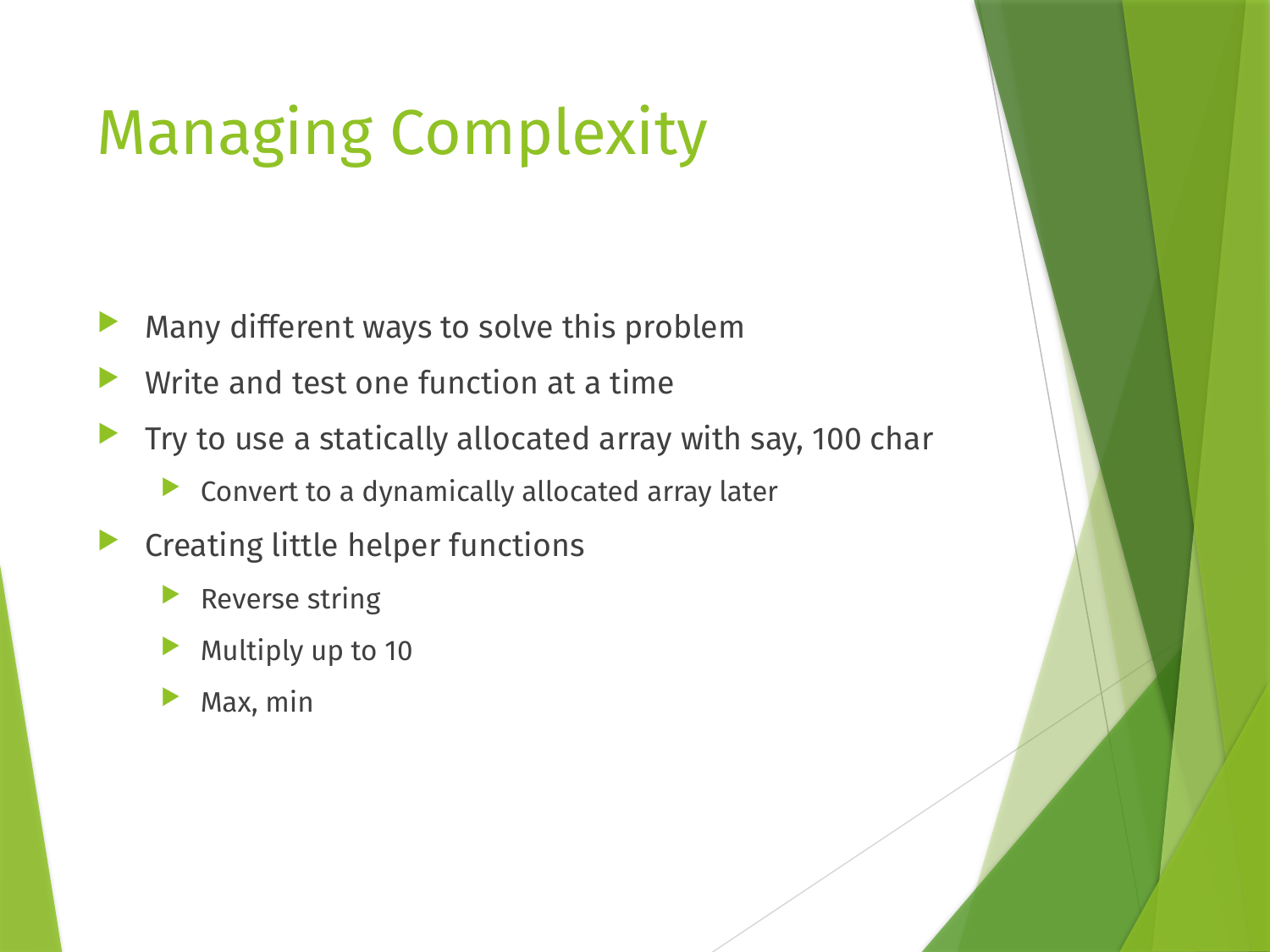

# Managing Complexity
Many different ways to solve this problem
Write and test one function at a time
Try to use a statically allocated array with say, 100 char
Convert to a dynamically allocated array later
Creating little helper functions
Reverse string
Multiply up to 10
Max, min